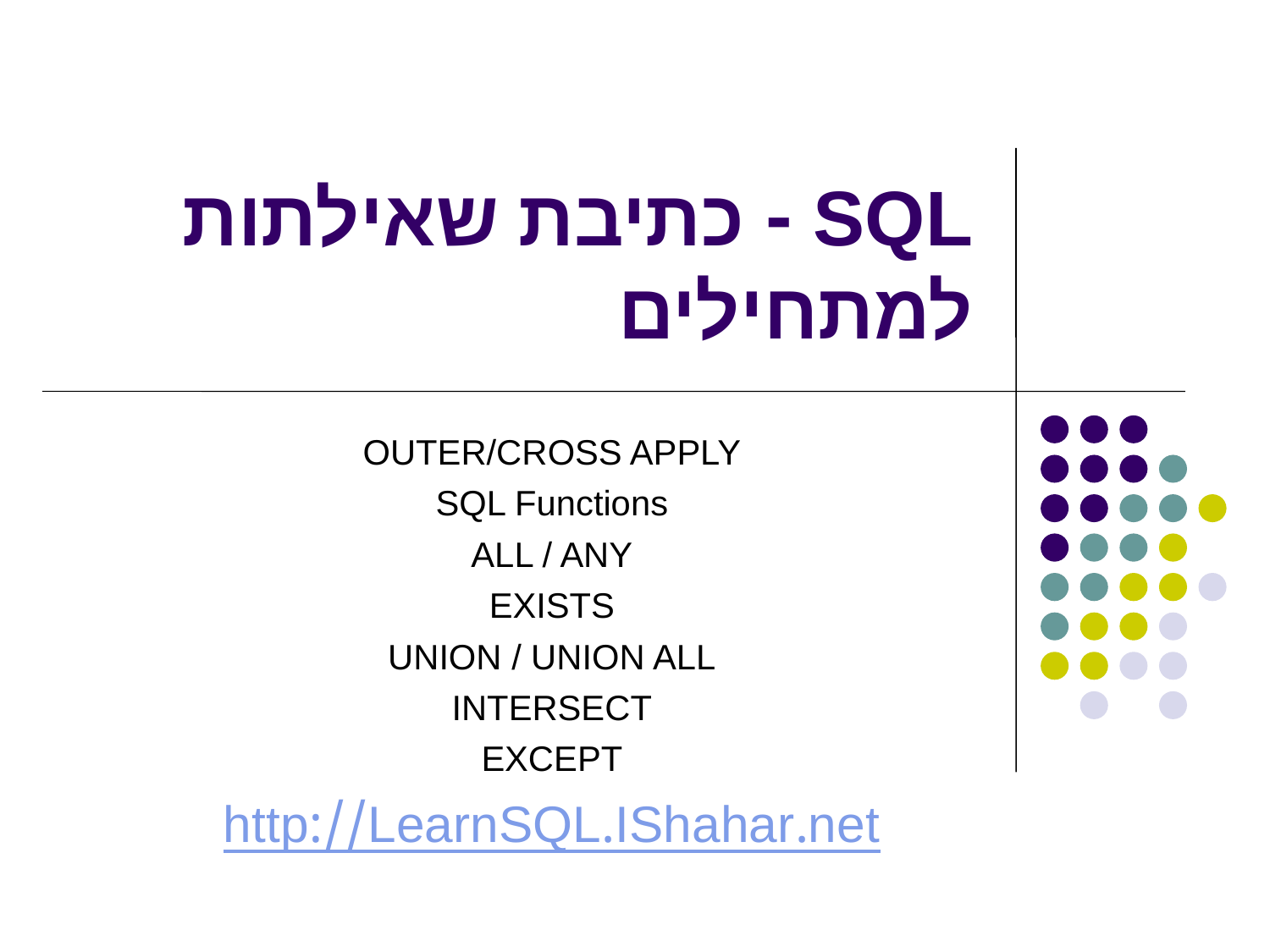

# SQL - כתיבת שאילתות למתחילים
OUTER/CROSS APPLY
SQL Functions
ALL / ANY
EXISTS
UNION / UNION ALL
INTERSECT
EXCEPT
http://LearnSQL.IShahar.net